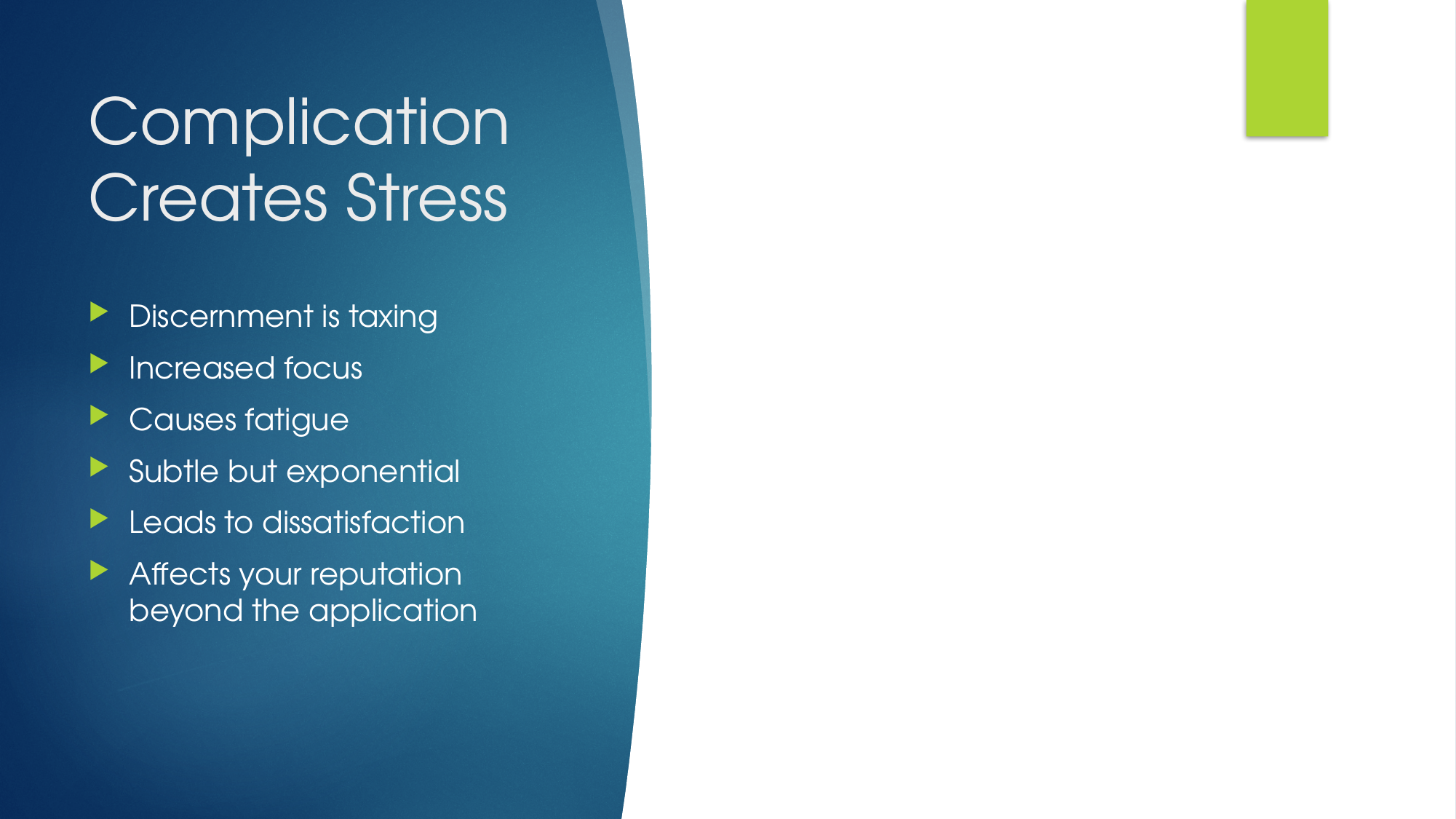

# Complication Creates Stress
Discernment is taxing
Increased focus
Causes fatigue
Subtle but exponential
Leads to dissatisfaction
Affects your reputation beyond the application